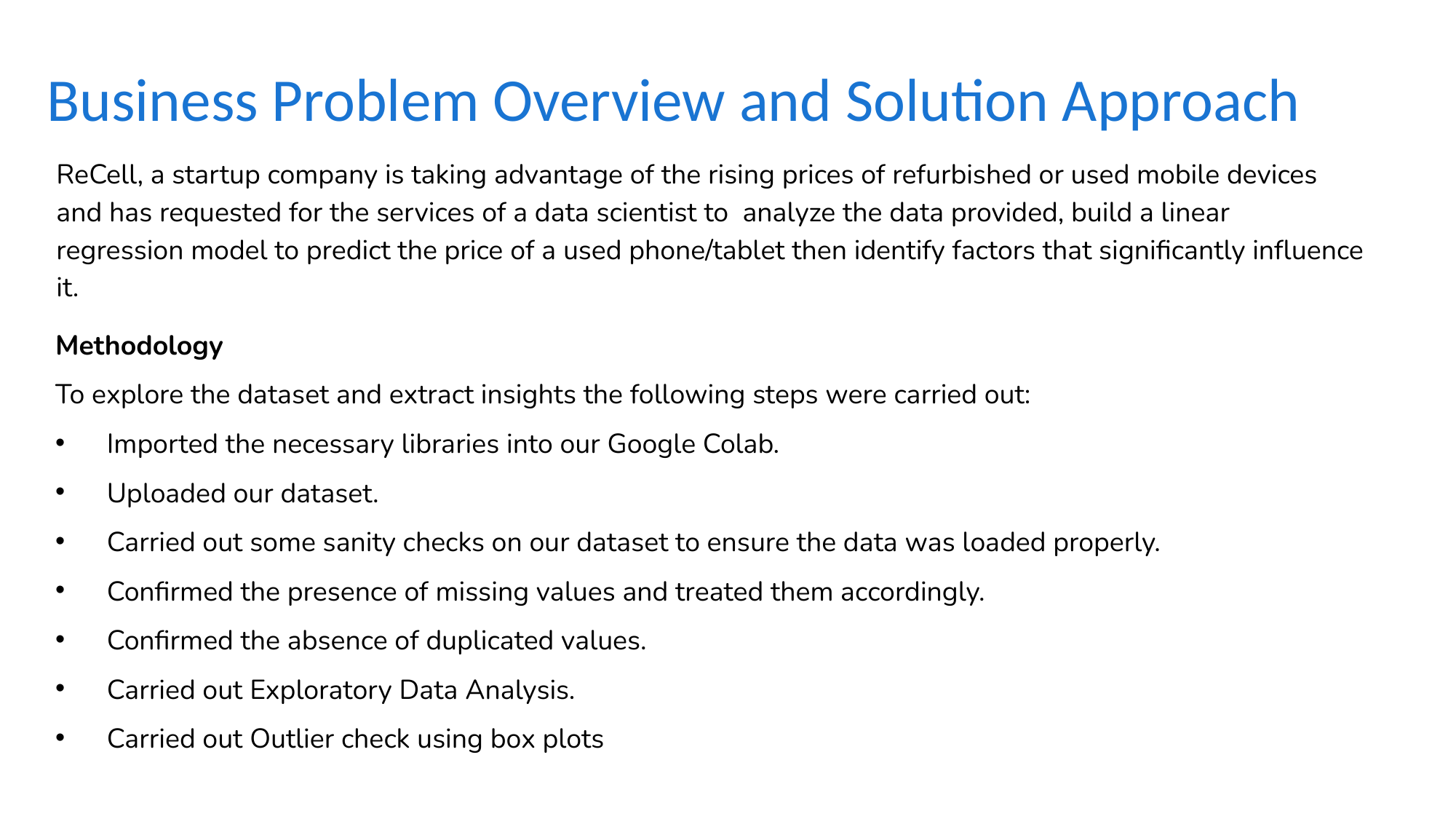

# Business Problem Overview and Solution Approach
ReCell, a startup company is taking advantage of the rising prices of refurbished or used mobile devices and has requested for the services of a data scientist to  analyze the data provided, build a linear regression model to predict the price of a used phone/tablet then identify factors that significantly influence it.
Methodology
To explore the dataset and extract insights the following steps were carried out:
Imported the necessary libraries into our Google Colab.
Uploaded our dataset.
Carried out some sanity checks on our dataset to ensure the data was loaded properly.
Confirmed the presence of missing values and treated them accordingly.
Confirmed the absence of duplicated values.
Carried out Exploratory Data Analysis.
Carried out Outlier check using box plots